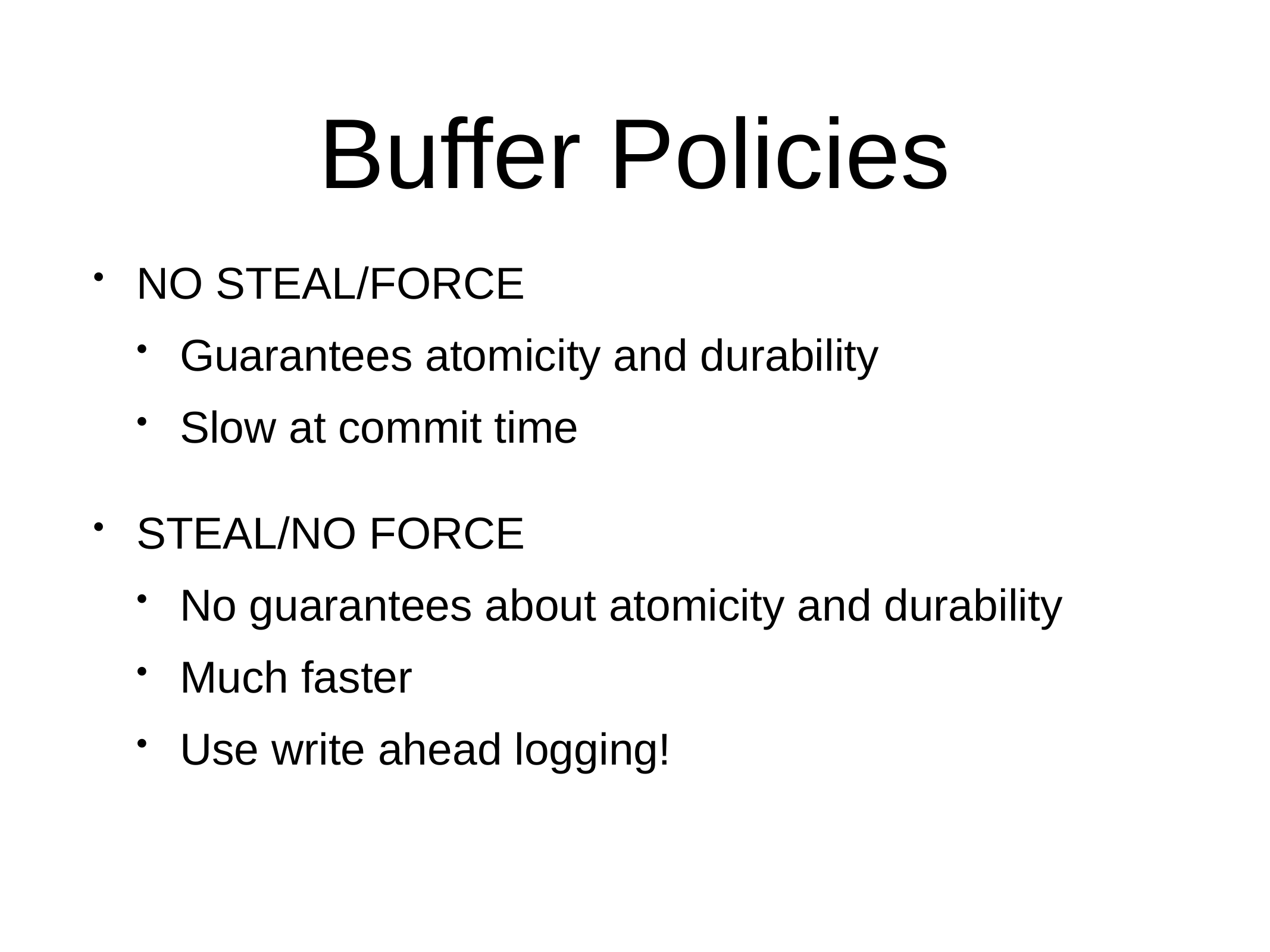

# Buffer Policies
NO STEAL/FORCE
Guarantees atomicity and durability
Slow at commit time
STEAL/NO FORCE
No guarantees about atomicity and durability
Much faster
Use write ahead logging!